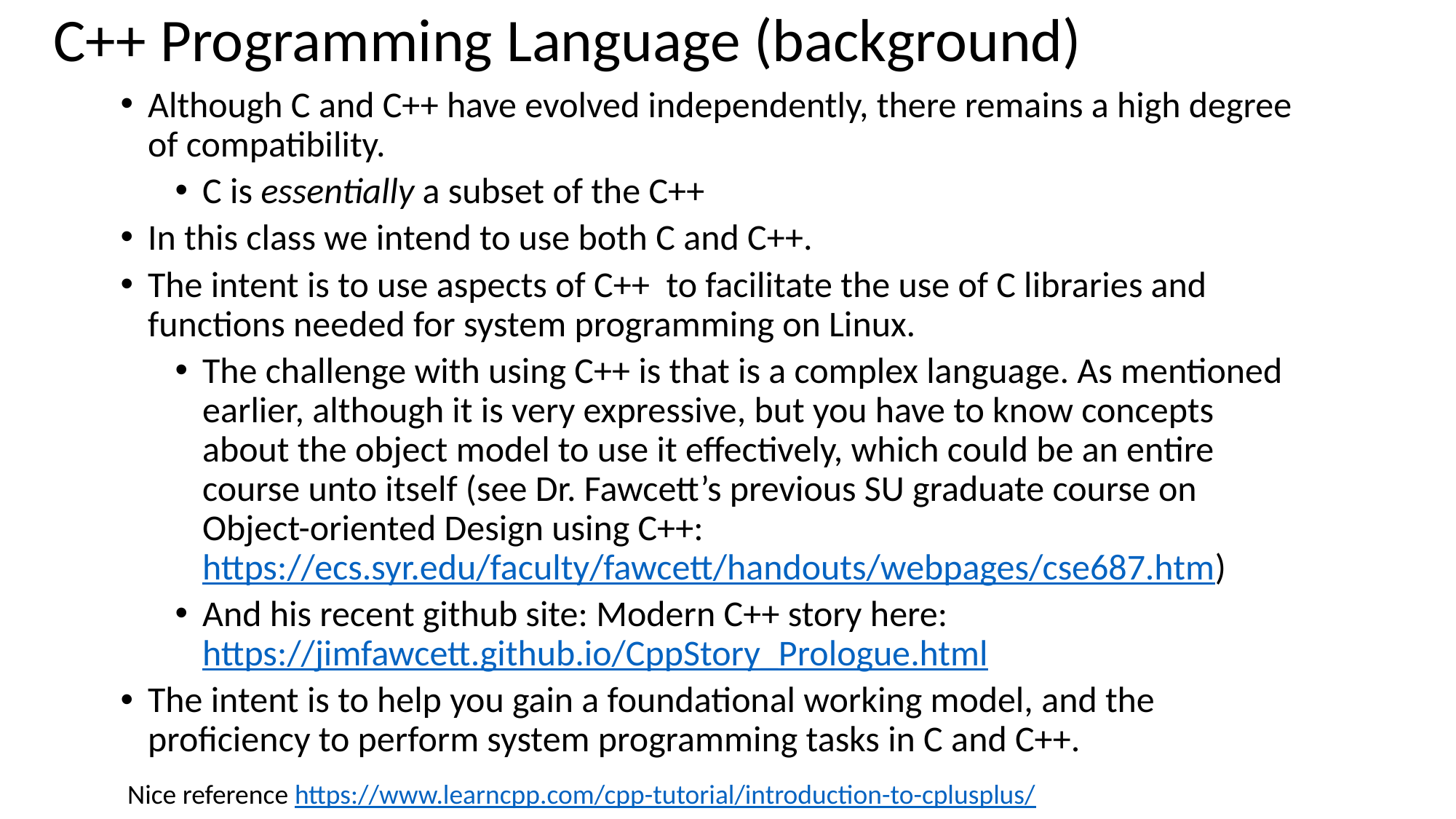

# C++ Programming Language (background)
Although C and C++ have evolved independently, there remains a high degree of compatibility.
C is essentially a subset of the C++
In this class we intend to use both C and C++.
The intent is to use aspects of C++  to facilitate the use of C libraries and functions needed for system programming on Linux.
The challenge with using C++ is that is a complex language. As mentioned earlier, although it is very expressive, but you have to know concepts about the object model to use it effectively, which could be an entire course unto itself (see Dr. Fawcett’s previous SU graduate course on Object-oriented Design using C++: https://ecs.syr.edu/faculty/fawcett/handouts/webpages/cse687.htm)
And his recent github site: Modern C++ story here:       https://jimfawcett.github.io/CppStory_Prologue.html
The intent is to help you gain a foundational working model, and the proficiency to perform system programming tasks in C and C++.
Nice reference https://www.learncpp.com/cpp-tutorial/introduction-to-cplusplus/